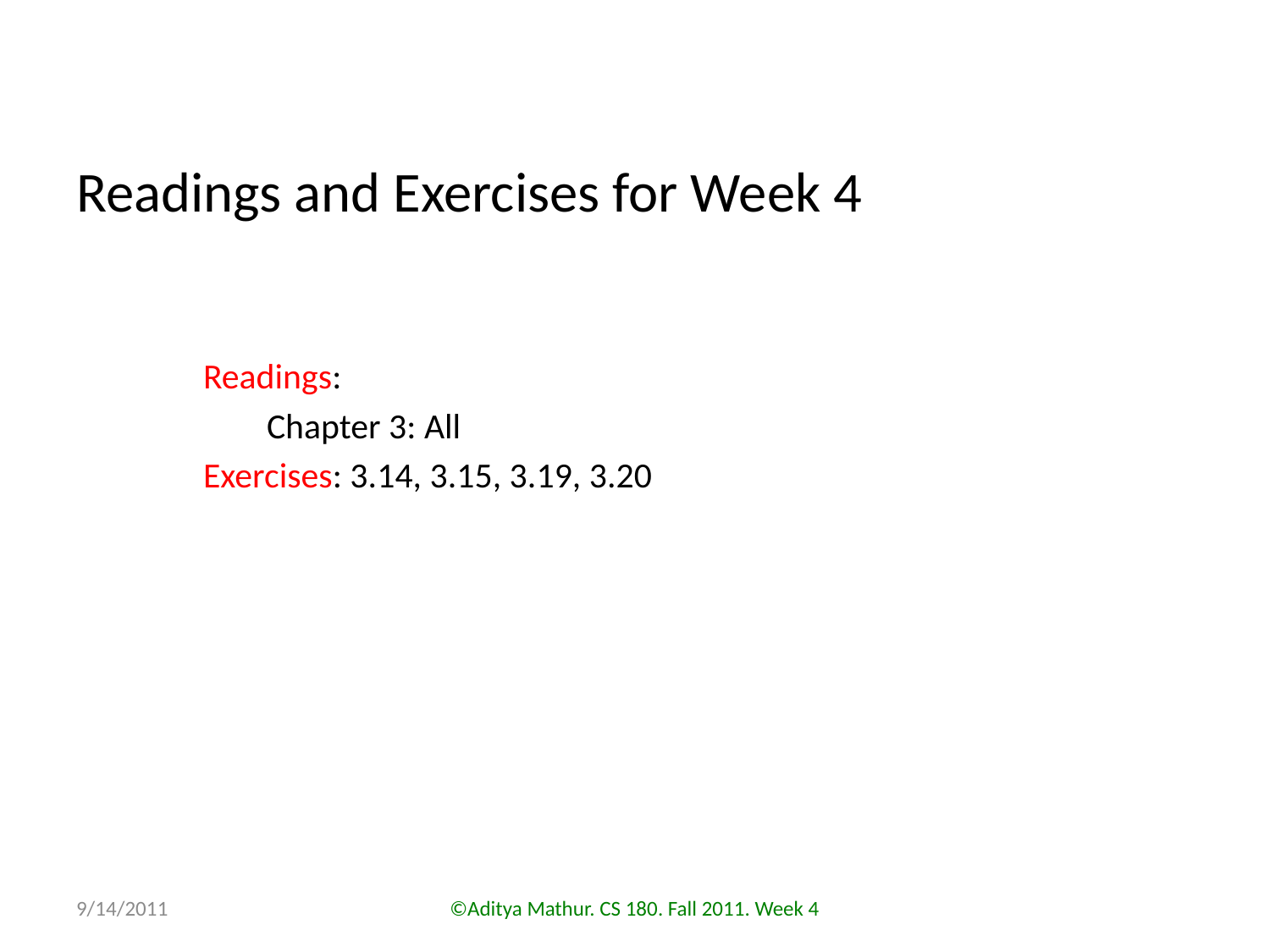

# Readings and Exercises for Week 4
Readings:
	Chapter 3: All
Exercises: 3.14, 3.15, 3.19, 3.20
9/14/2011
©Aditya Mathur. CS 180. Fall 2011. Week 4